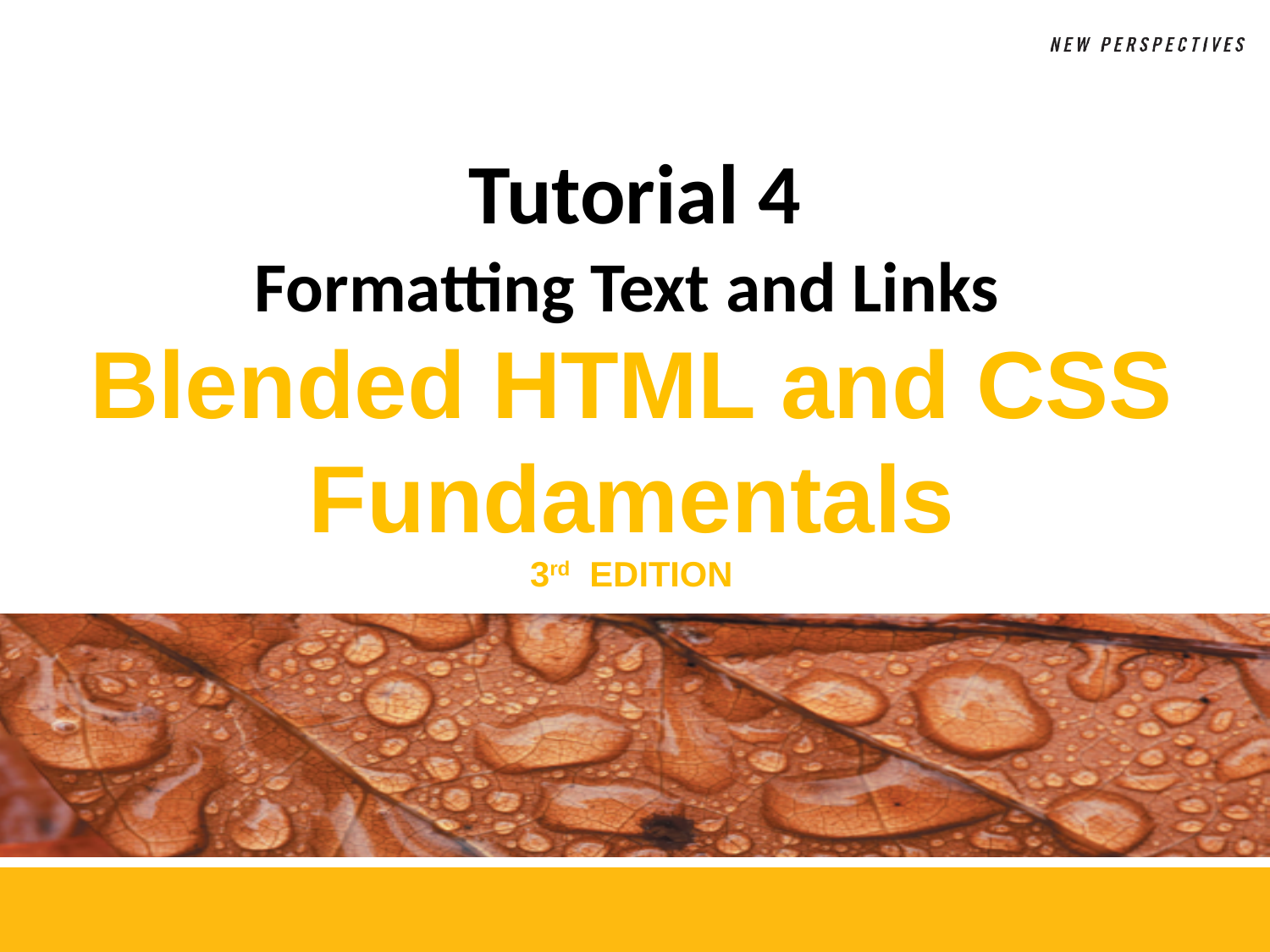

# Tutorial 4 Formatting Text and Links